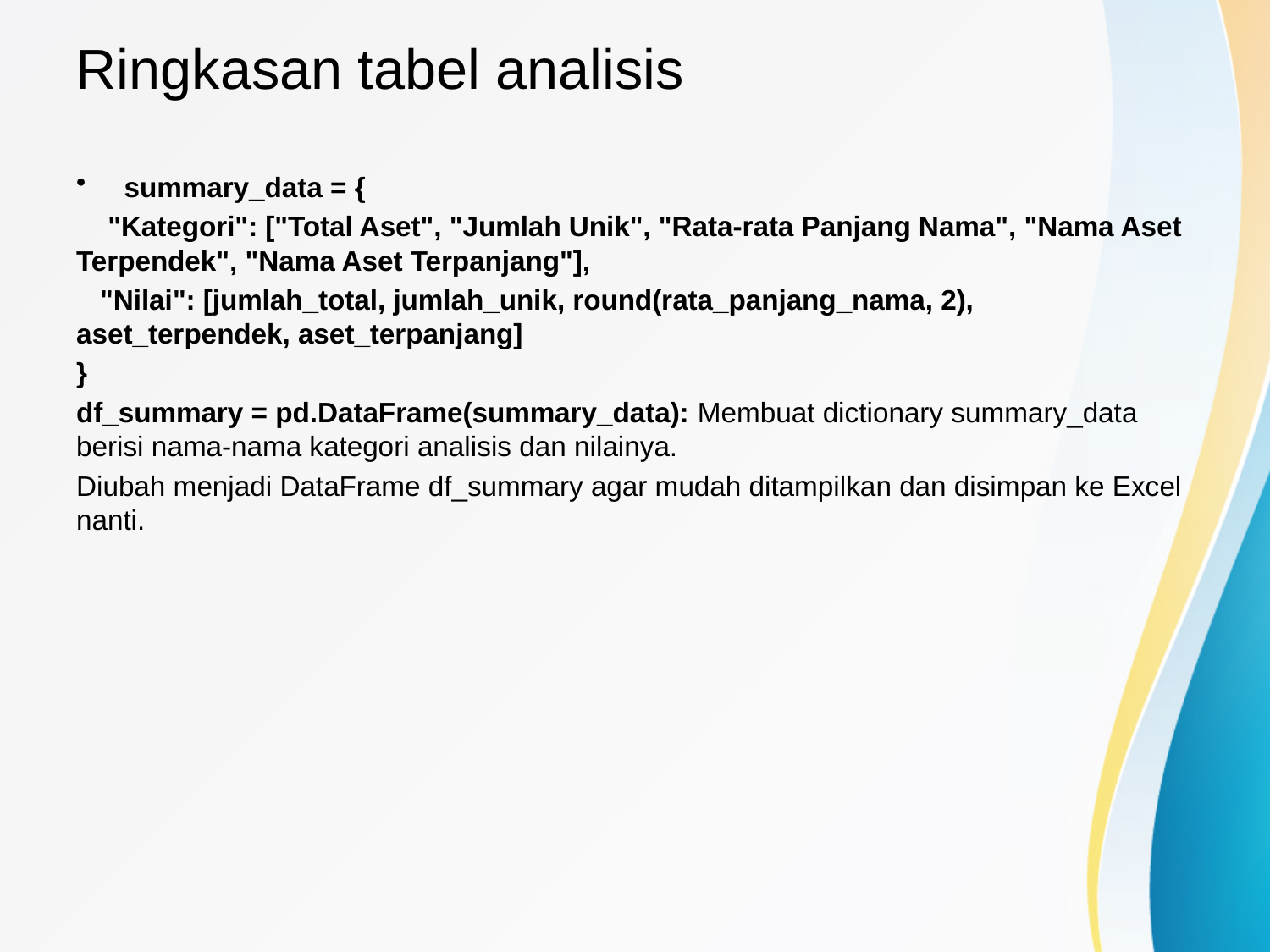

# Ringkasan tabel analisis
summary_data = {
    "Kategori": ["Total Aset", "Jumlah Unik", "Rata-rata Panjang Nama", "Nama Aset Terpendek", "Nama Aset Terpanjang"],
   "Nilai": [jumlah_total, jumlah_unik, round(rata_panjang_nama, 2), aset_terpendek, aset_terpanjang]
}
df_summary = pd.DataFrame(summary_data): Membuat dictionary summary_data berisi nama-nama kategori analisis dan nilainya.
Diubah menjadi DataFrame df_summary agar mudah ditampilkan dan disimpan ke Excel nanti.